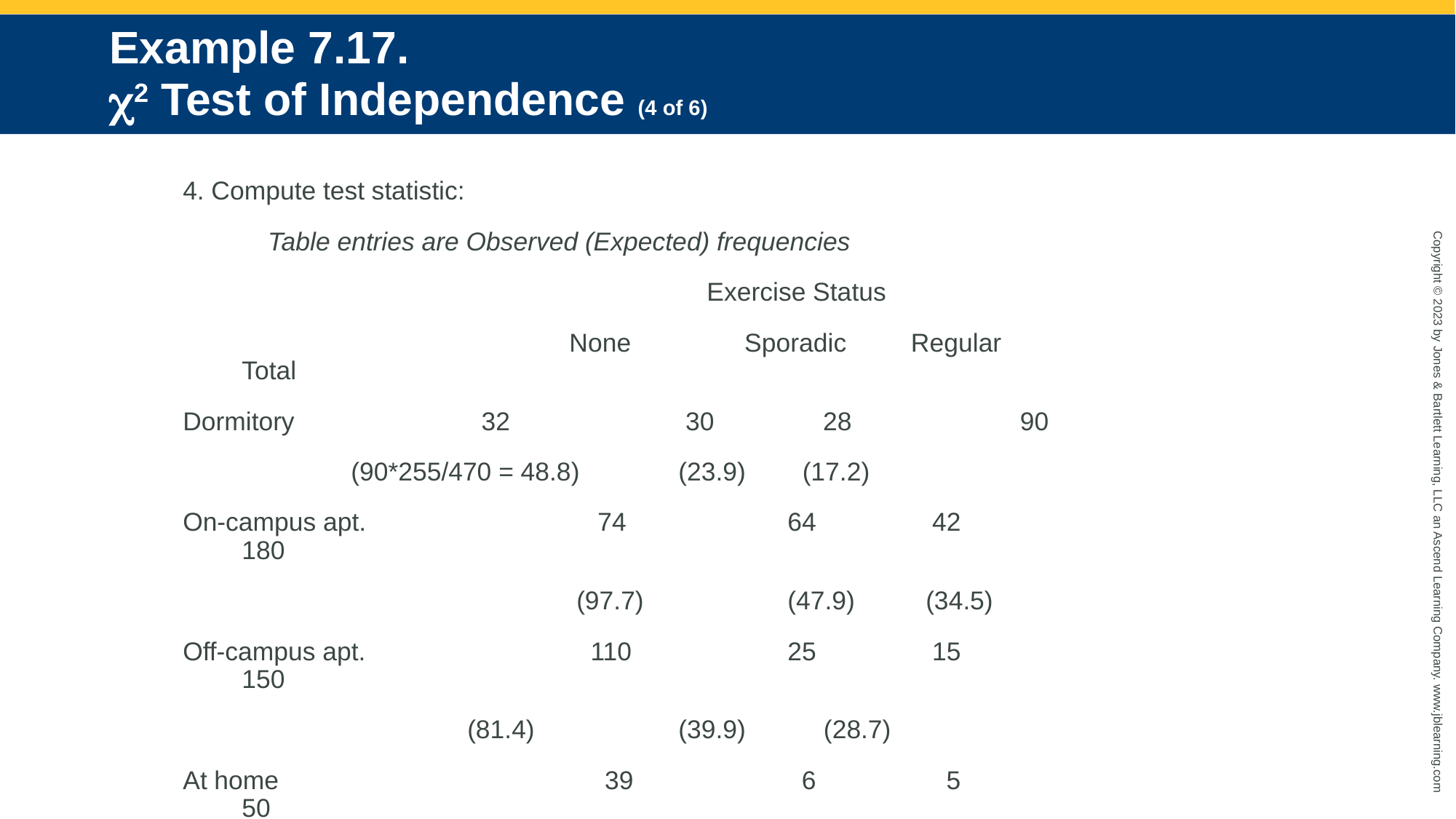

# Example 7.17. χ2 Test of Independence (4 of 6)
4. Compute test statistic:
            Table entries are Observed (Expected) frequencies
				 	    Exercise Status
				None                Sporadic	  Regular		Total
Dormitory		   32		 30	     28	 	  90
                       	(90*255/470 = 48.8)   	(23.9)        (17.2)
On-campus apt.		    74		64	     42		 180
			             	 (97.7)         	(47.9)          (34.5)
Off-campus apt.		   110		25	     15		 150
                                      	 (81.4)          	(39.9)           (28.7)
At home		     	     39		  6	       5		  50
                                      	 (27.1)          	(13.3)            (9.6)
Total				 255		125	     90		 470